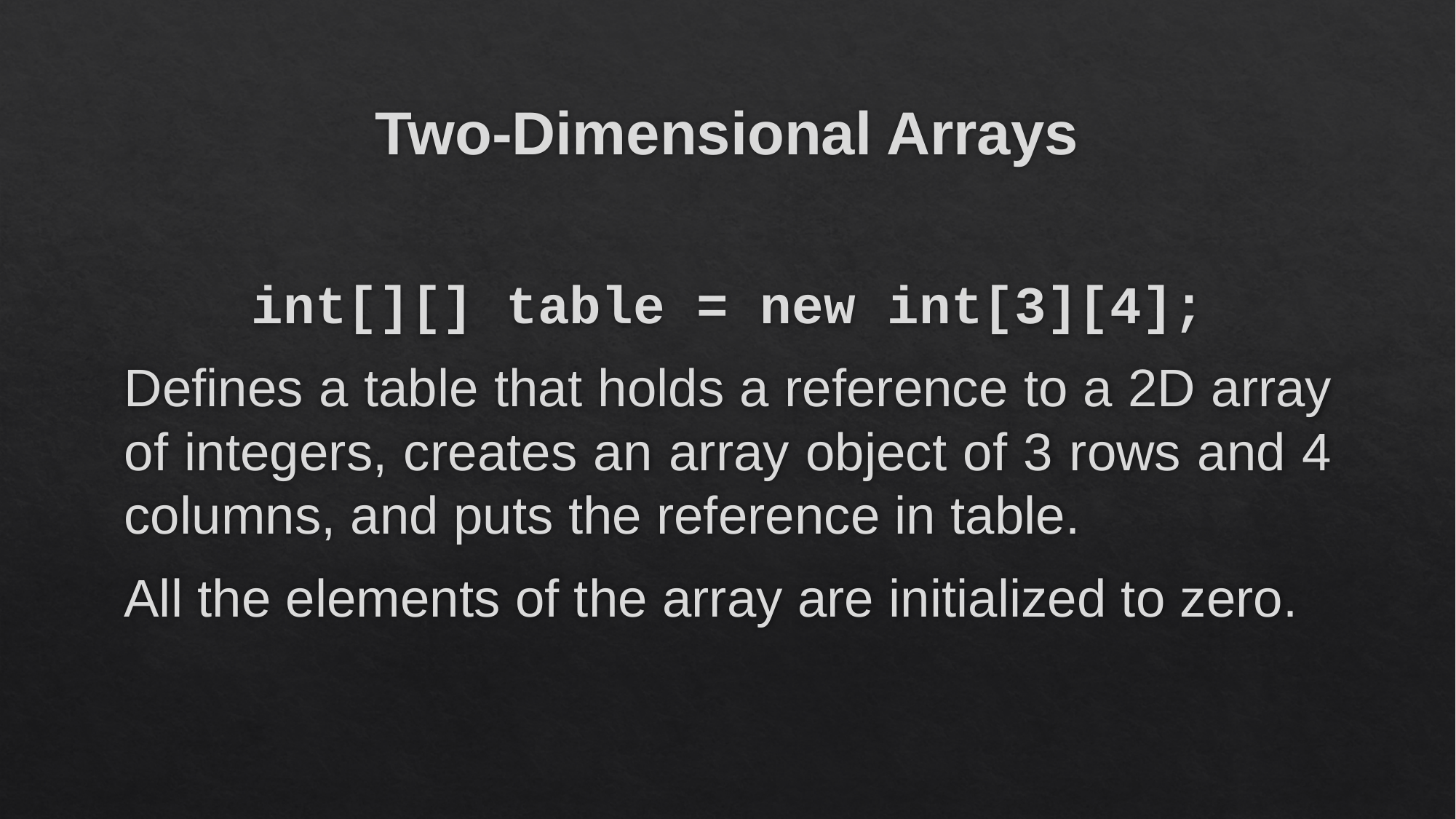

# Two-Dimensional Arrays
int[][] table = new int[3][4];
Defines a table that holds a reference to a 2D array of integers, creates an array object of 3 rows and 4 columns, and puts the reference in table.
All the elements of the array are initialized to zero.